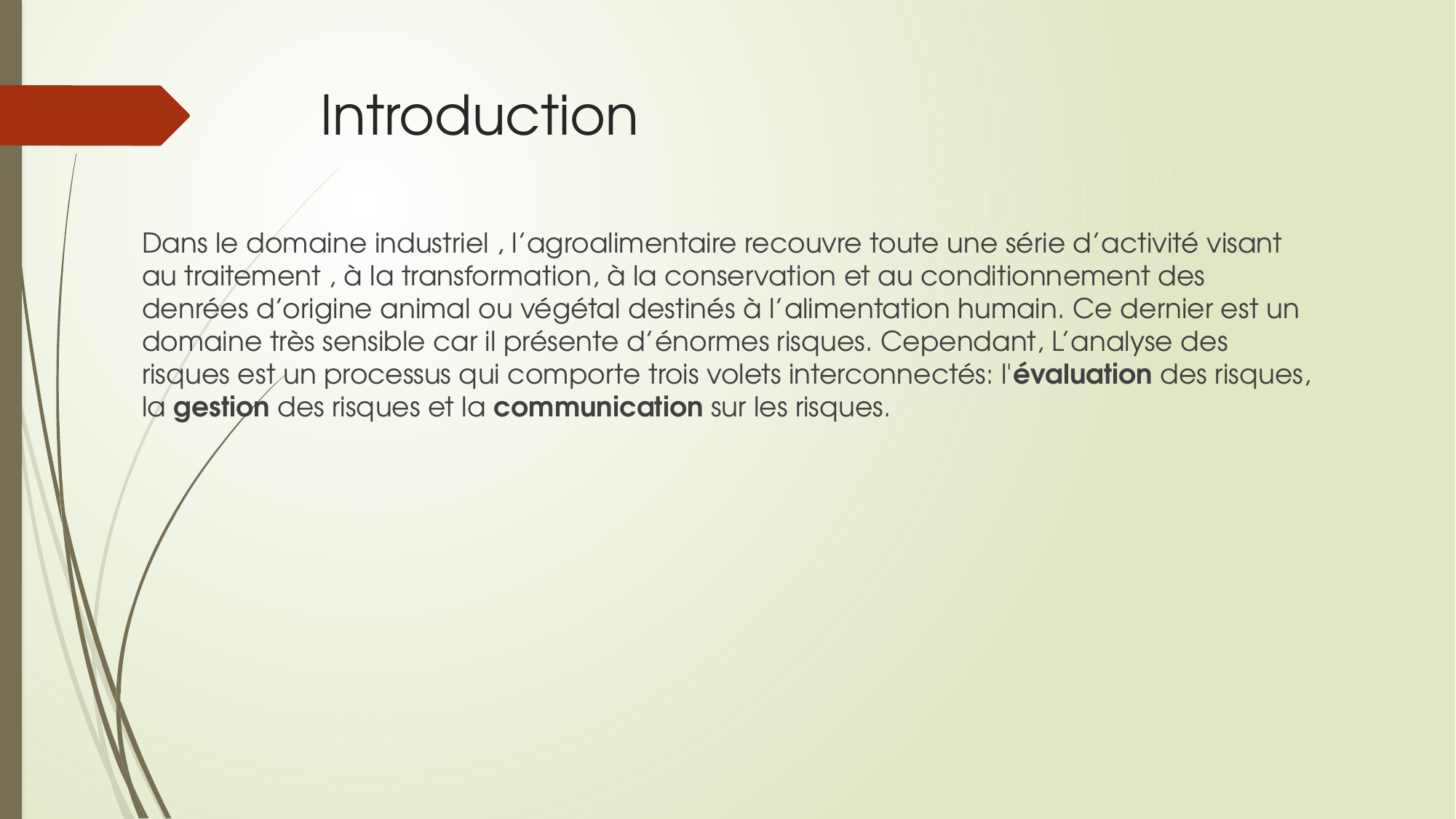

# Introduction
Dans le domaine industriel , l’agroalimentaire recouvre toute une série d’activité visant au traitement , à la transformation, à la conservation et au conditionnement des denrées d’origine animal ou végétal destinés à l’alimentation humain. Ce dernier est un domaine très sensible car il présente d’énormes risques. Cependant, L’analyse des risques est un processus qui comporte trois volets interconnectés: l'évaluation des risques, la gestion des risques et la communication sur les risques.